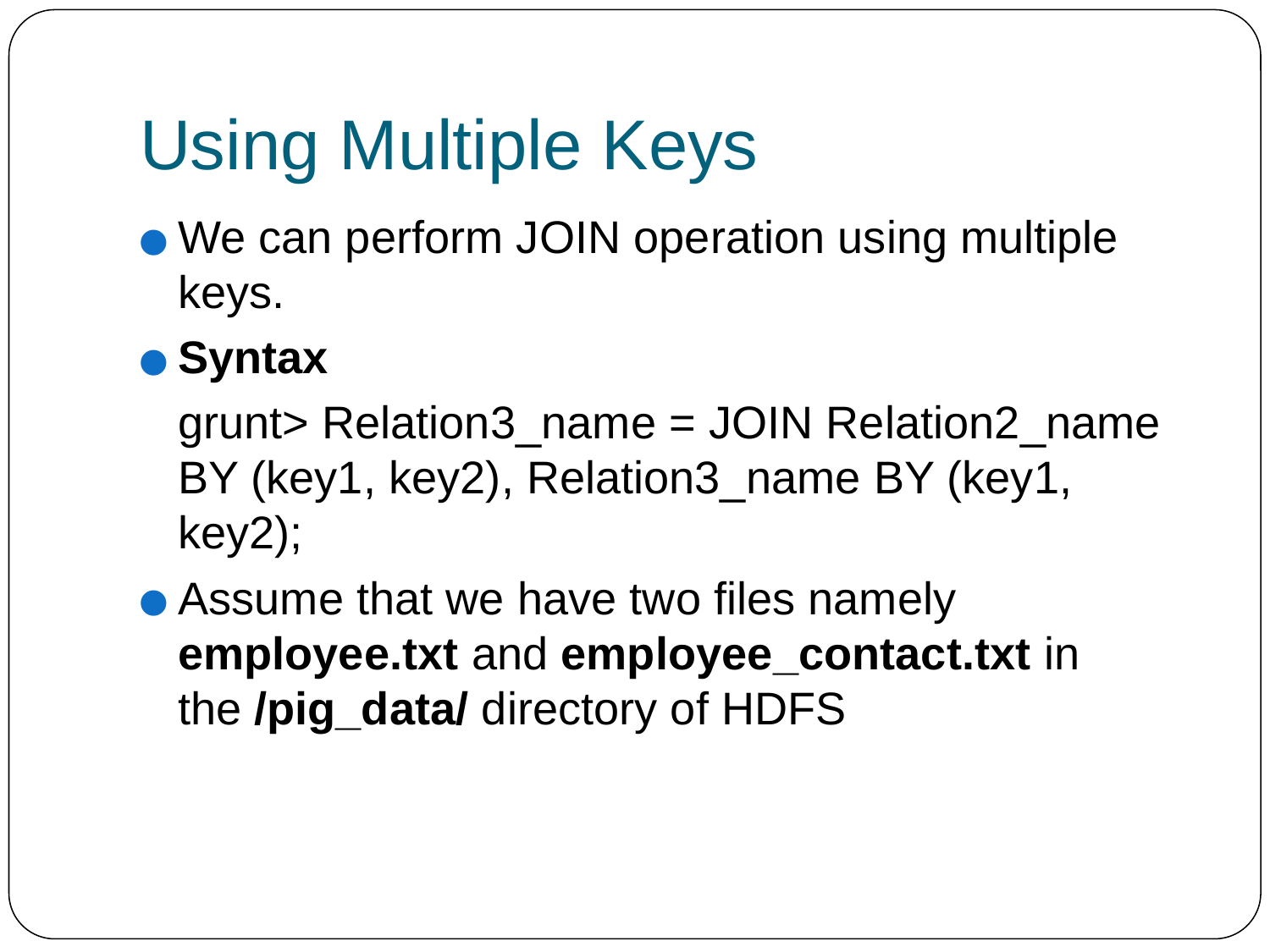

# Using Multiple Keys
We can perform JOIN operation using multiple keys.
Syntax
	grunt> Relation3_name = JOIN Relation2_name BY (key1, key2), Relation3_name BY (key1, key2);
Assume that we have two files namely employee.txt and employee_contact.txt in the /pig_data/ directory of HDFS